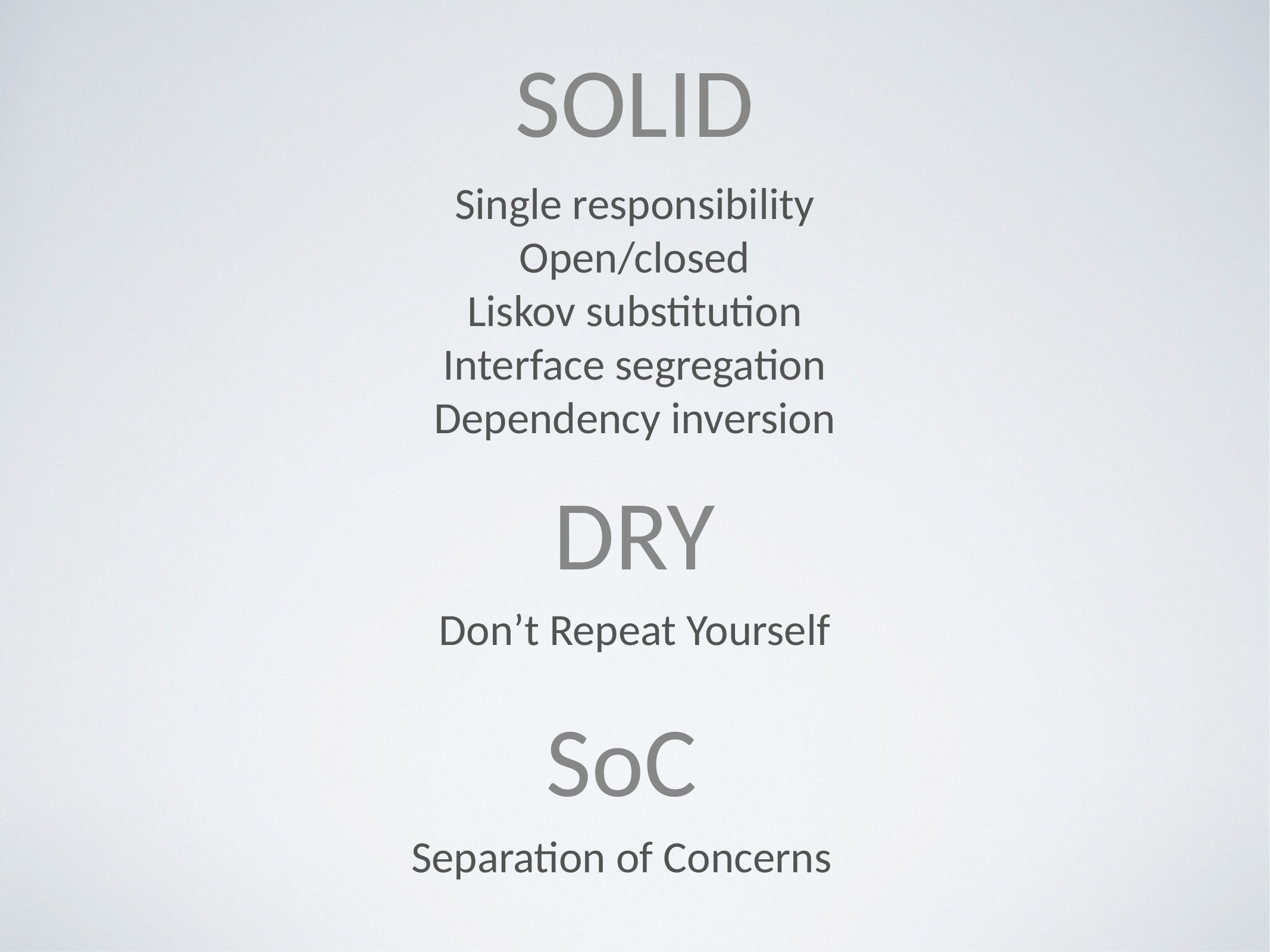

SOLID
Single responsibility
Open/closed
Liskov substitution
Interface segregation
Dependency inversion
DRY
Don’t Repeat Yourself
SoC
Separation of Concerns